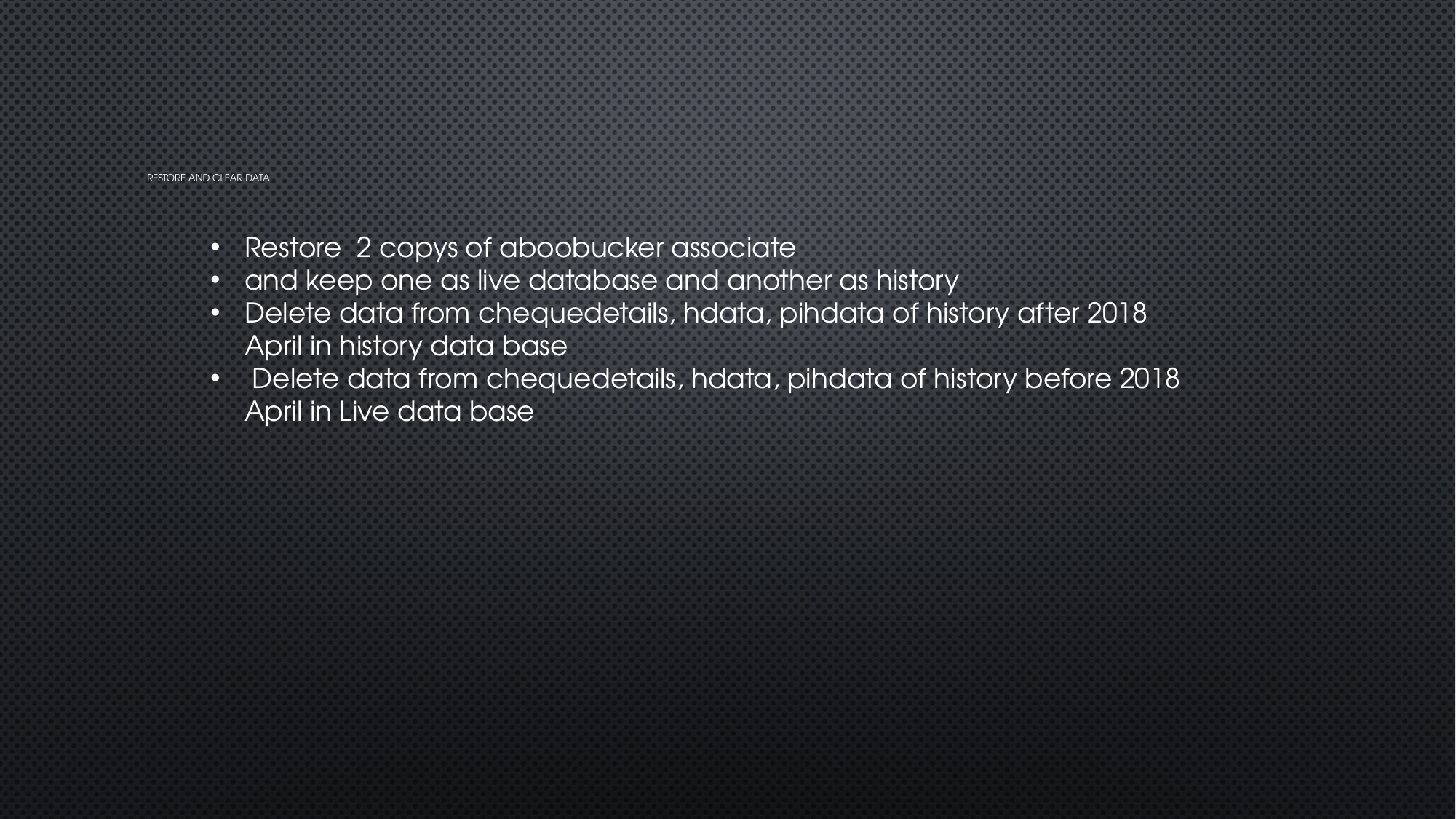

# Restore and clear data
Restore  2 copys of aboobucker associate
and keep one as live database and another as history
Delete data from chequedetails, hdata, pihdata of history after 2018 April in history data base
 Delete data from chequedetails, hdata, pihdata of history before 2018 April in Live data base